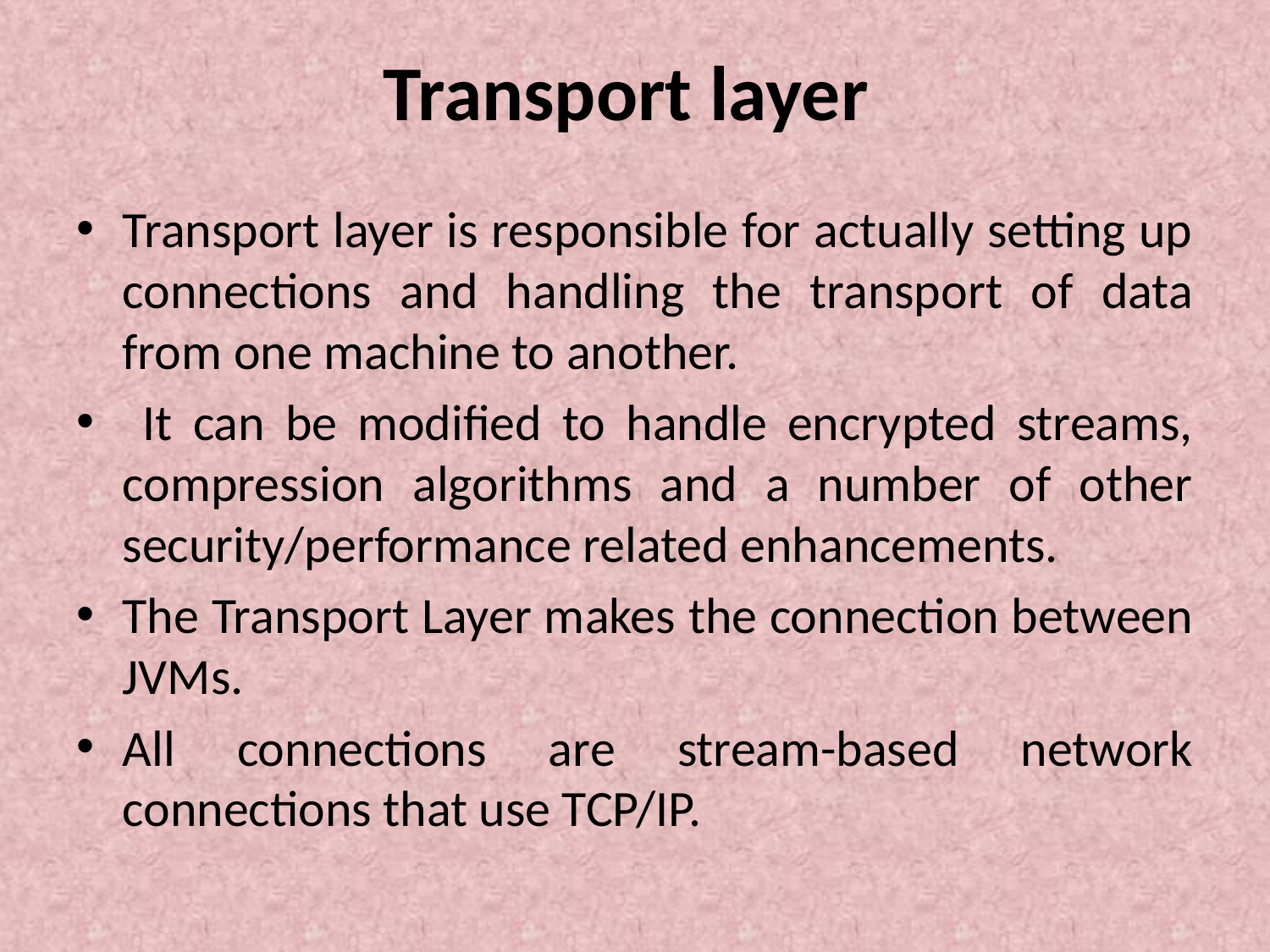

# Transport layer
Transport layer is responsible for actually setting up connections and handling the transport of data from one machine to another.
 It can be modified to handle encrypted streams, compression algorithms and a number of other security/performance related enhancements.
The Transport Layer makes the connection between JVMs.
All connections are stream-based network connections that use TCP/IP.